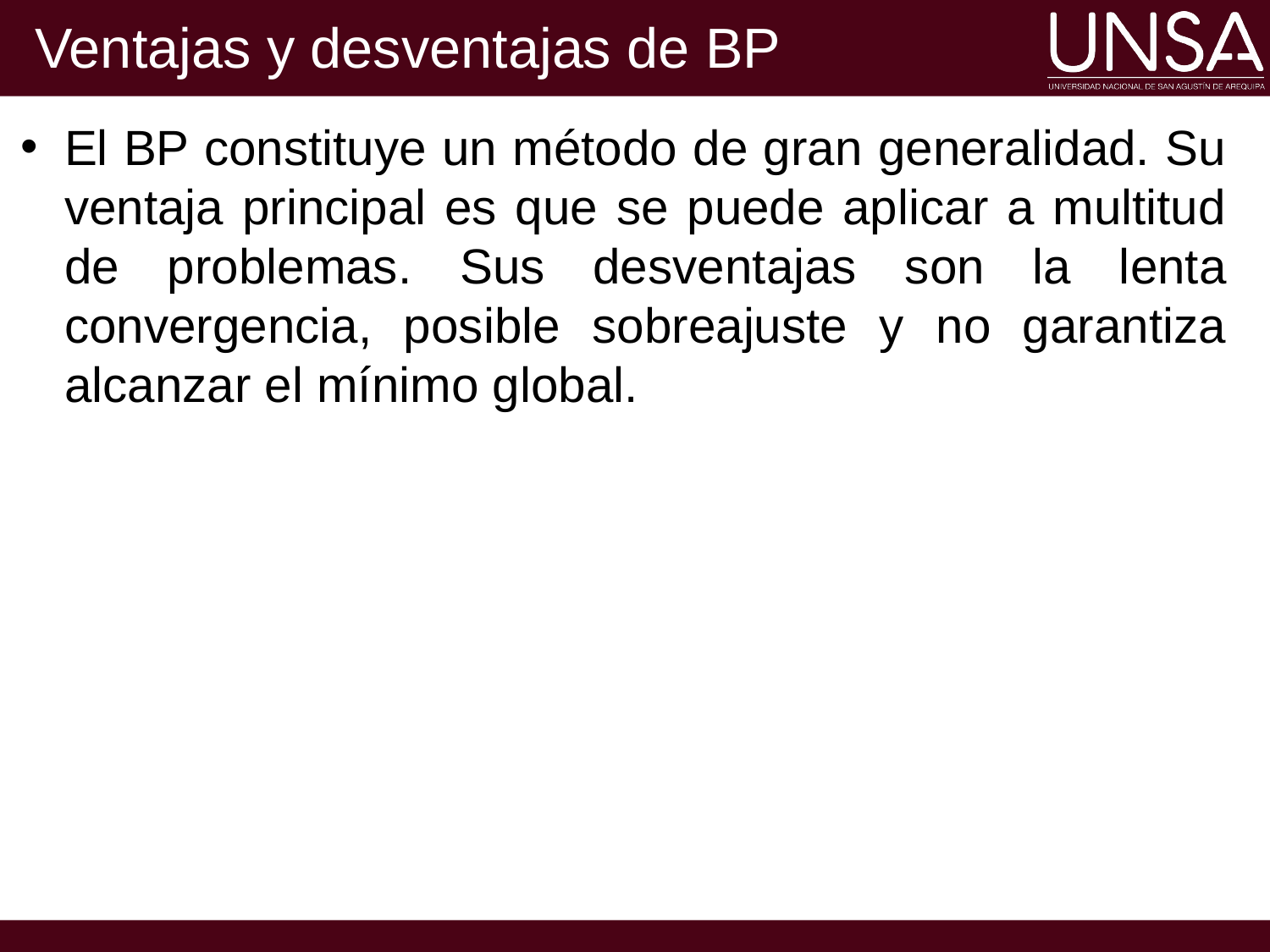

# Ventajas y desventajas de BP
El BP constituye un método de gran generalidad. Su ventaja principal es que se puede aplicar a multitud de problemas. Sus desventajas son la lenta convergencia, posible sobreajuste y no garantiza alcanzar el mínimo global.